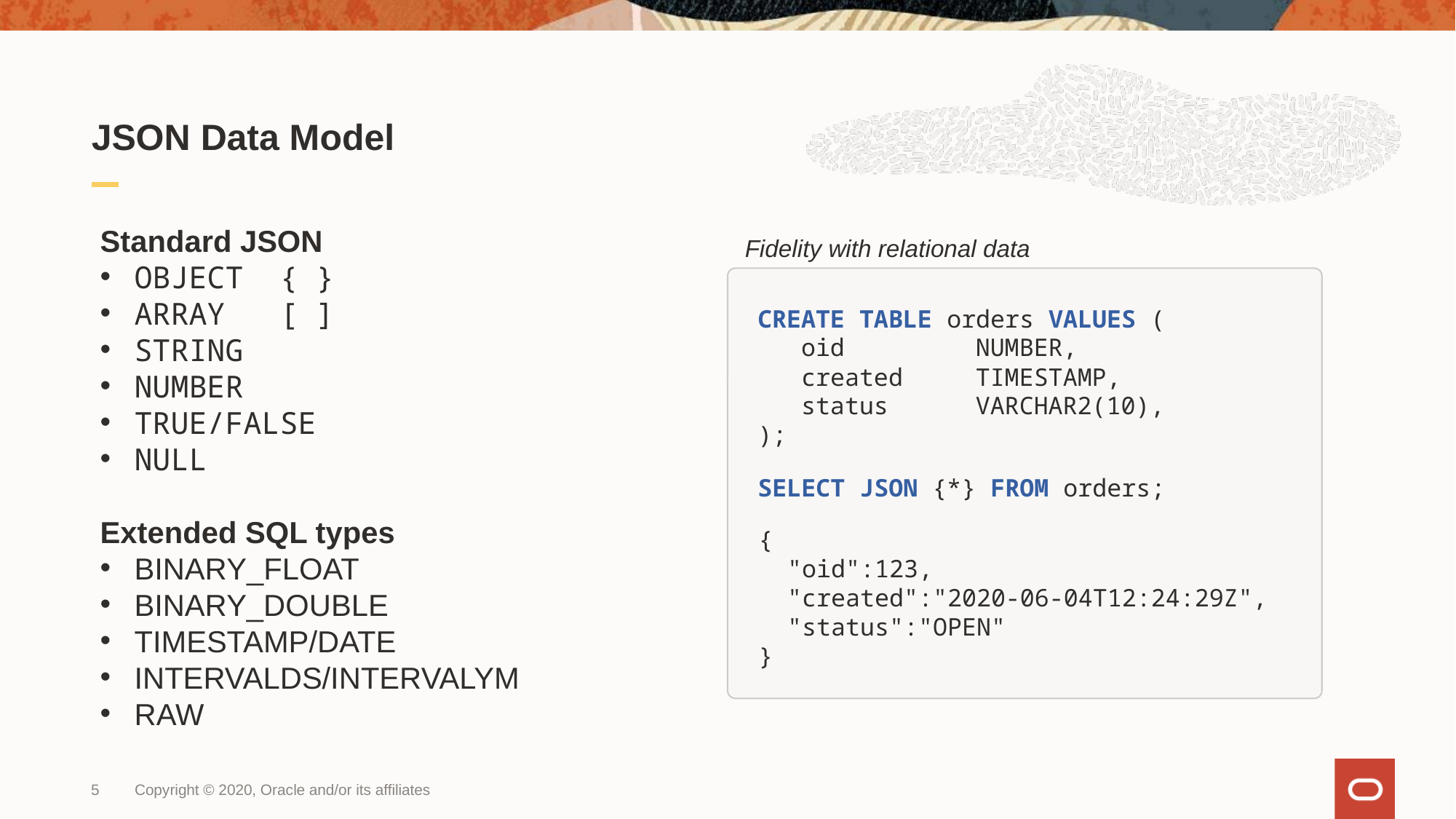

# JSON Data Model
Standard JSON
OBJECT  { }
ARRAY   [ ]
STRING
NUMBER
TRUE/FALSE
NULL
Extended SQL types
BINARY_FLOAT
BINARY_DOUBLE
TIMESTAMP/DATE
INTERVALDS/INTERVALYM
RAW
Fidelity with relational data

CREATE TABLE orders VALUES (
   oid         NUMBER,
   created     TIMESTAMP,
   status      VARCHAR2(10),
);
SELECT JSON {*} FROM orders;
{
  "oid":123,
  "created":"2020-06-04T12:24:29Z",
  "status":"OPEN"
}
5
Copyright © 2020, Oracle and/or its affiliates